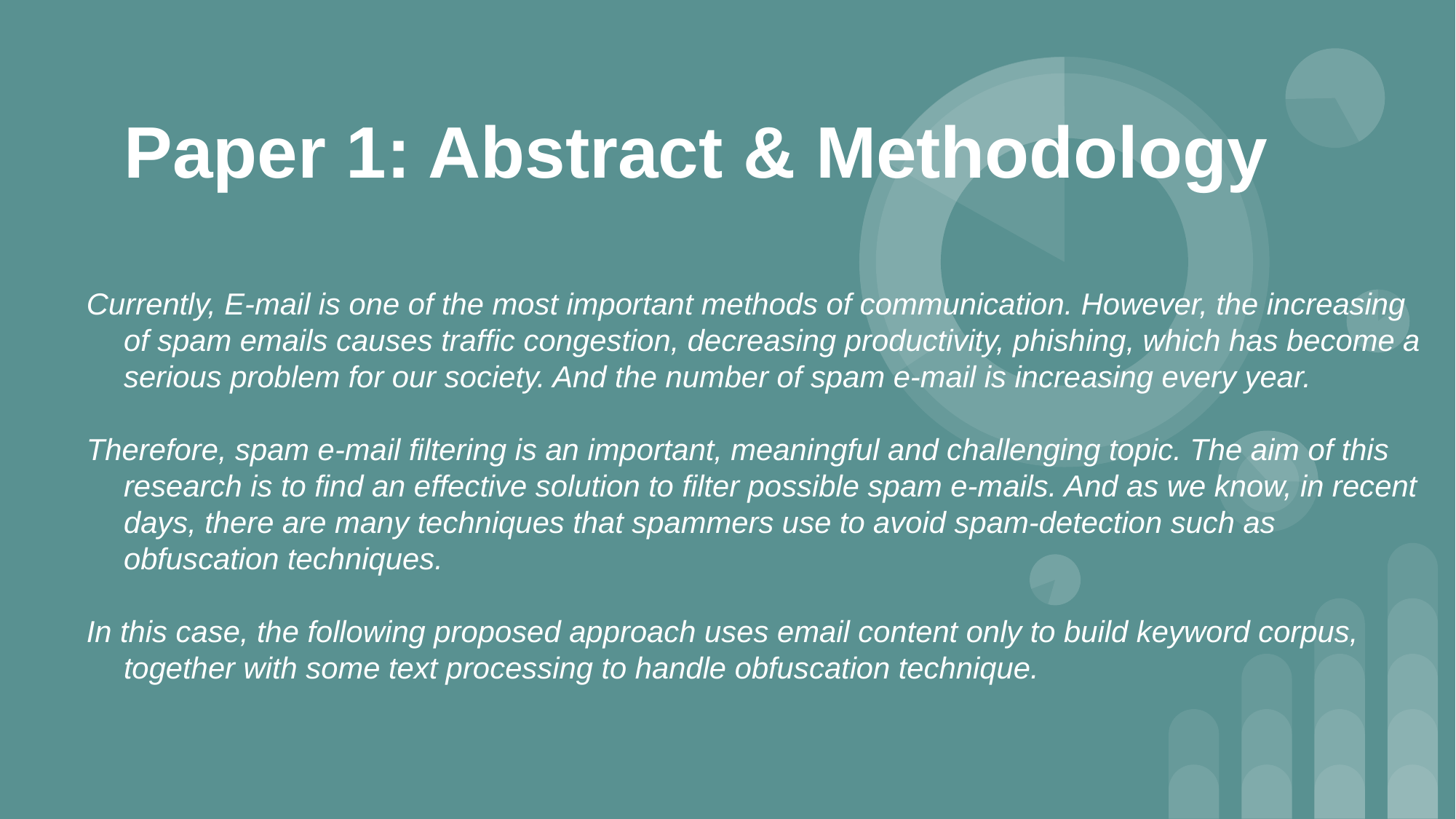

# Paper 1: Abstract & Methodology
Currently, E-mail is one of the most important methods of communication. However, the increasing of spam emails causes traffic congestion, decreasing productivity, phishing, which has become a serious problem for our society. And the number of spam e-mail is increasing every year.

Therefore, spam e-mail filtering is an important, meaningful and challenging topic. The aim of this research is to find an effective solution to filter possible spam e-mails. And as we know, in recent days, there are many techniques that spammers use to avoid spam-detection such as obfuscation techniques.

In this case, the following proposed approach uses email content only to build keyword corpus, together with some text processing to handle obfuscation technique.